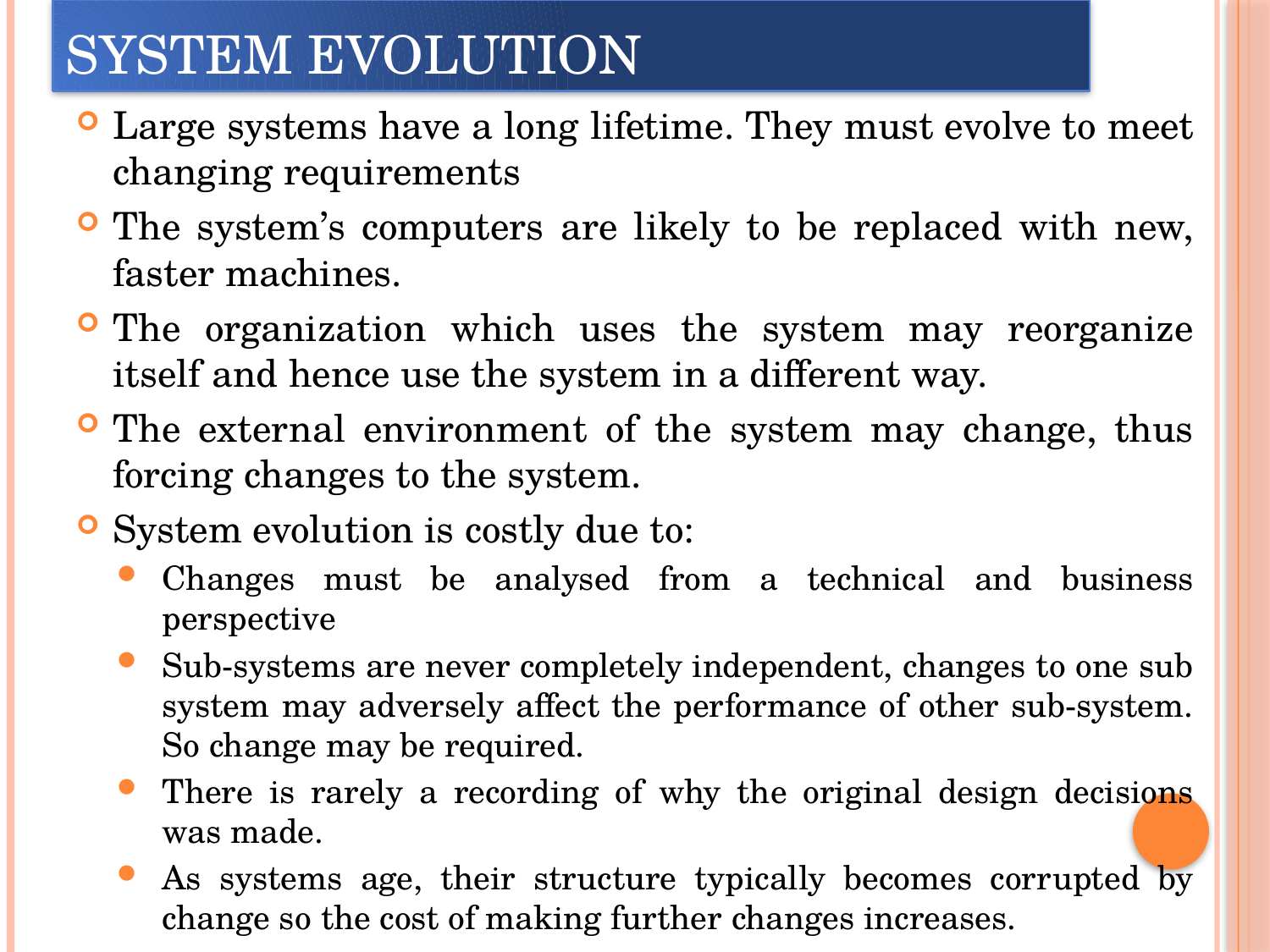

# System evolution
Large systems have a long lifetime. They must evolve to meet changing requirements
The system’s computers are likely to be replaced with new, faster machines.
The organization which uses the system may reorganize itself and hence use the system in a different way.
The external environment of the system may change, thus forcing changes to the system.
System evolution is costly due to:
Changes must be analysed from a technical and business perspective
Sub-systems are never completely independent, changes to one sub system may adversely affect the performance of other sub-system. So change may be required.
There is rarely a recording of why the original design decisions was made.
As systems age, their structure typically becomes corrupted by change so the cost of making further changes increases.